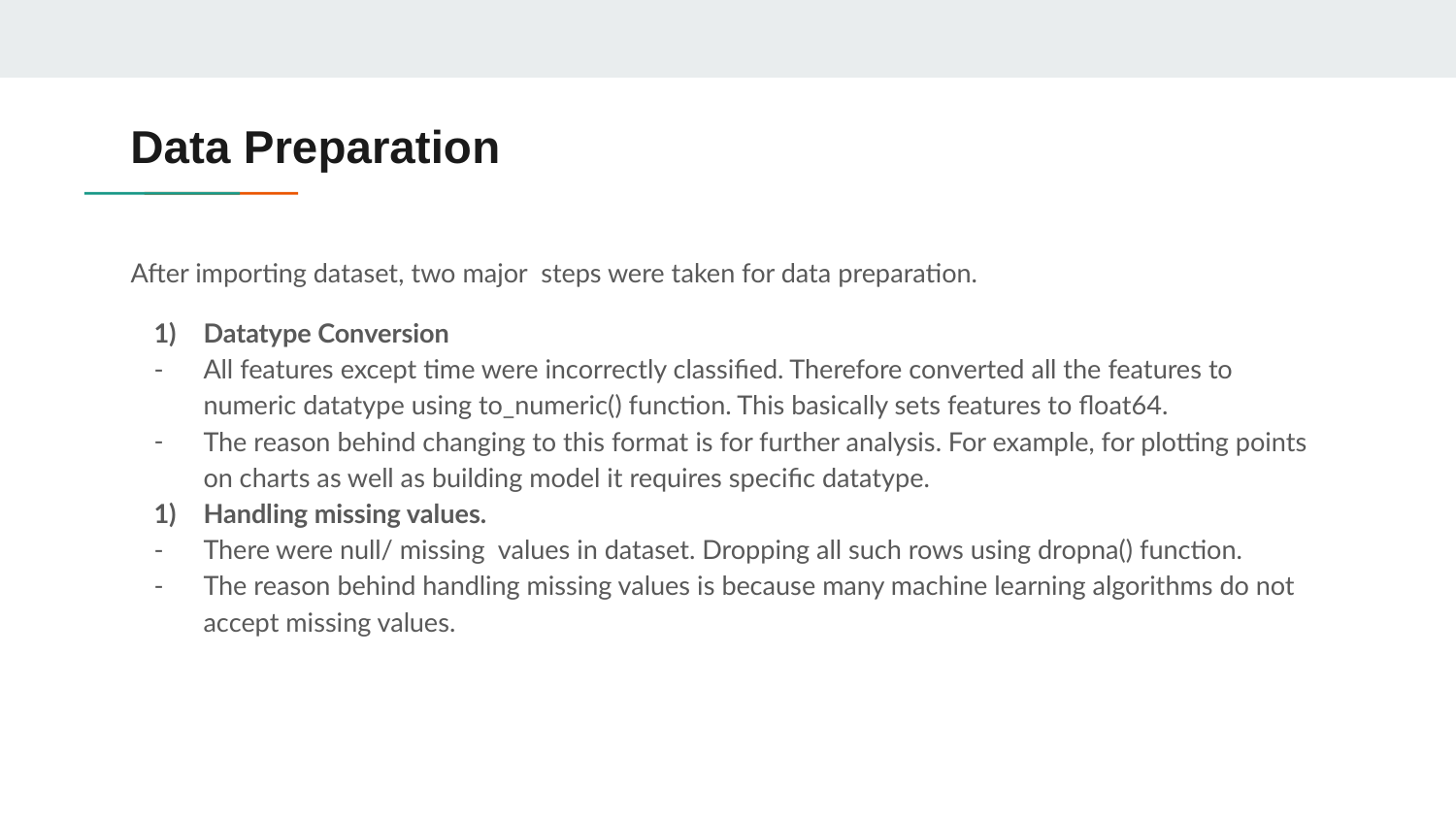

# Data Preparation
After importing dataset, two major  steps were taken for data preparation.
Datatype Conversion
All features except time were incorrectly classified. Therefore converted all the features to numeric datatype using to_numeric() function. This basically sets features to float64.
The reason behind changing to this format is for further analysis. For example, for plotting points on charts as well as building model it requires specific datatype.
Handling missing values.
There were null/ missing  values in dataset. Dropping all such rows using dropna() function.
The reason behind handling missing values is because many machine learning algorithms do not accept missing values.